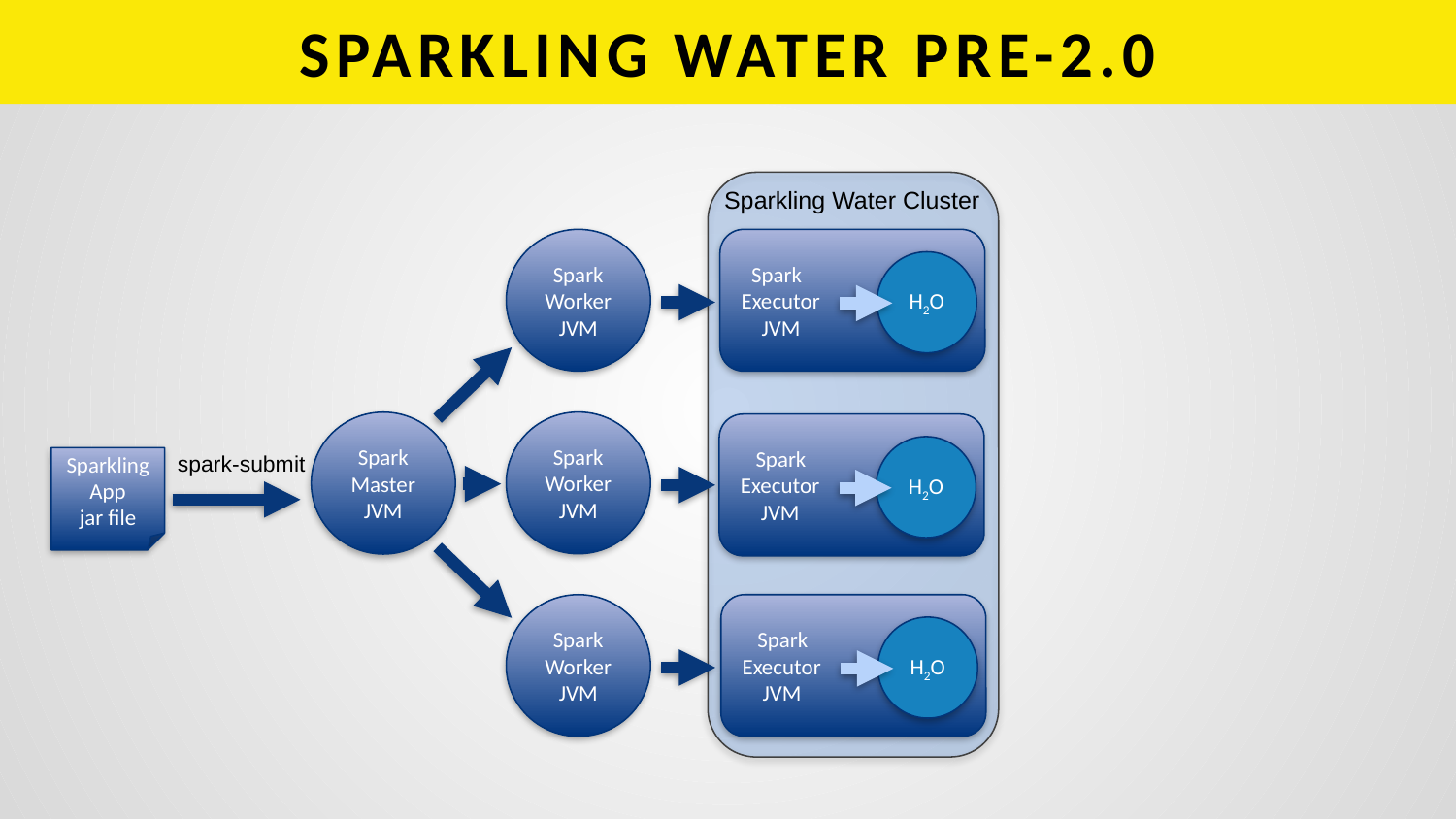

# SPARKLING WATER PRE-2.0

Sparkling Water Cluster
Spark
Worker
JVM
  Spark
Executor
    JVM
H2O
Spark
Worker
JVM
Spark
Master
JVM
   Spark
Executor
    JVM
H2O
spark-submit
Sparkling App
jar file
Spark
Worker
JVM
   Spark
Executor
    JVM
H2O